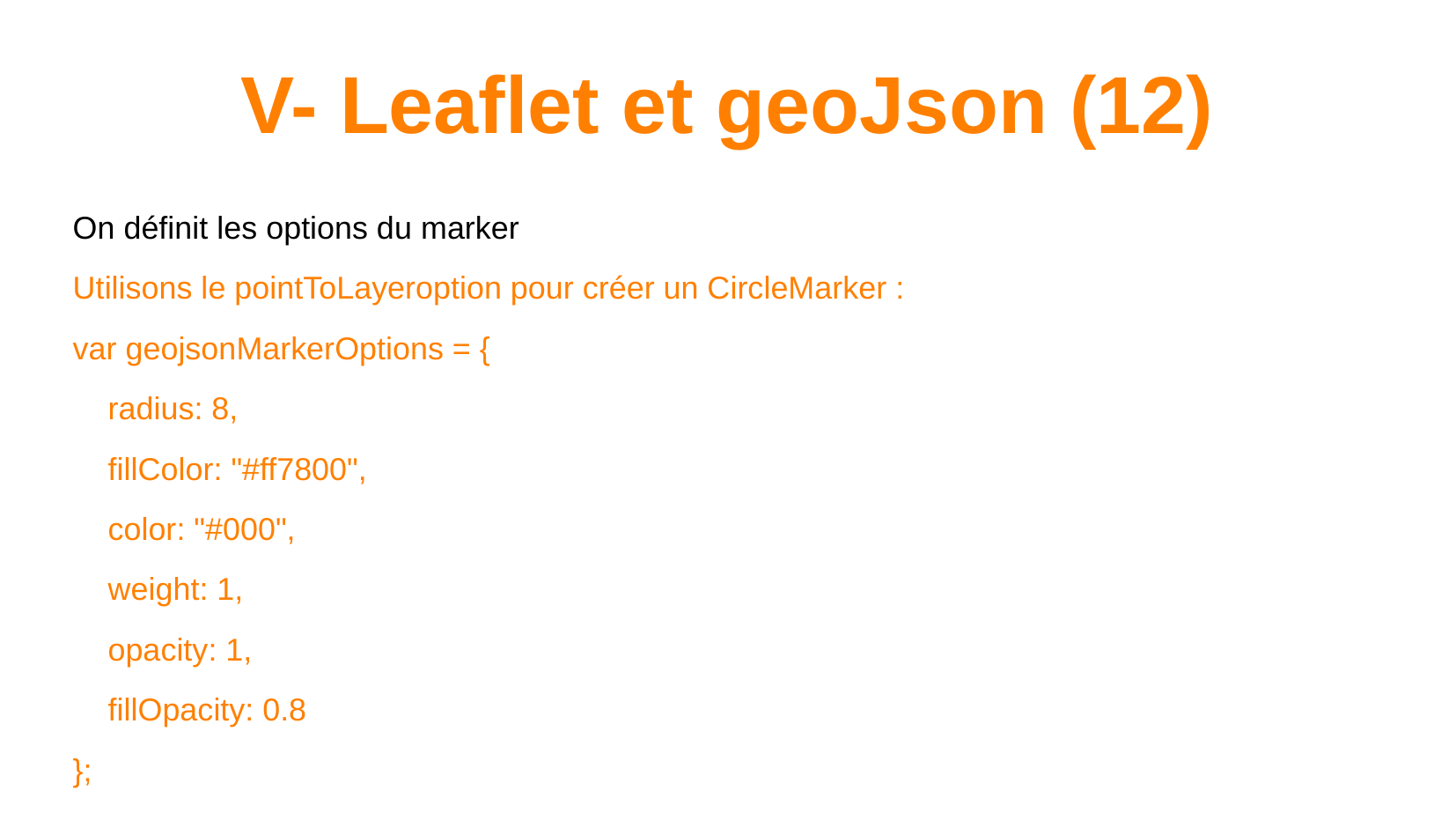

V- Leaflet et geoJson (12)
# On définit les options du marker
Utilisons le pointToLayeroption pour créer un CircleMarker :
var geojsonMarkerOptions = {
    radius: 8,
    fillColor: "#ff7800",
    color: "#000",
    weight: 1,
    opacity: 1,
    fillOpacity: 0.8
};